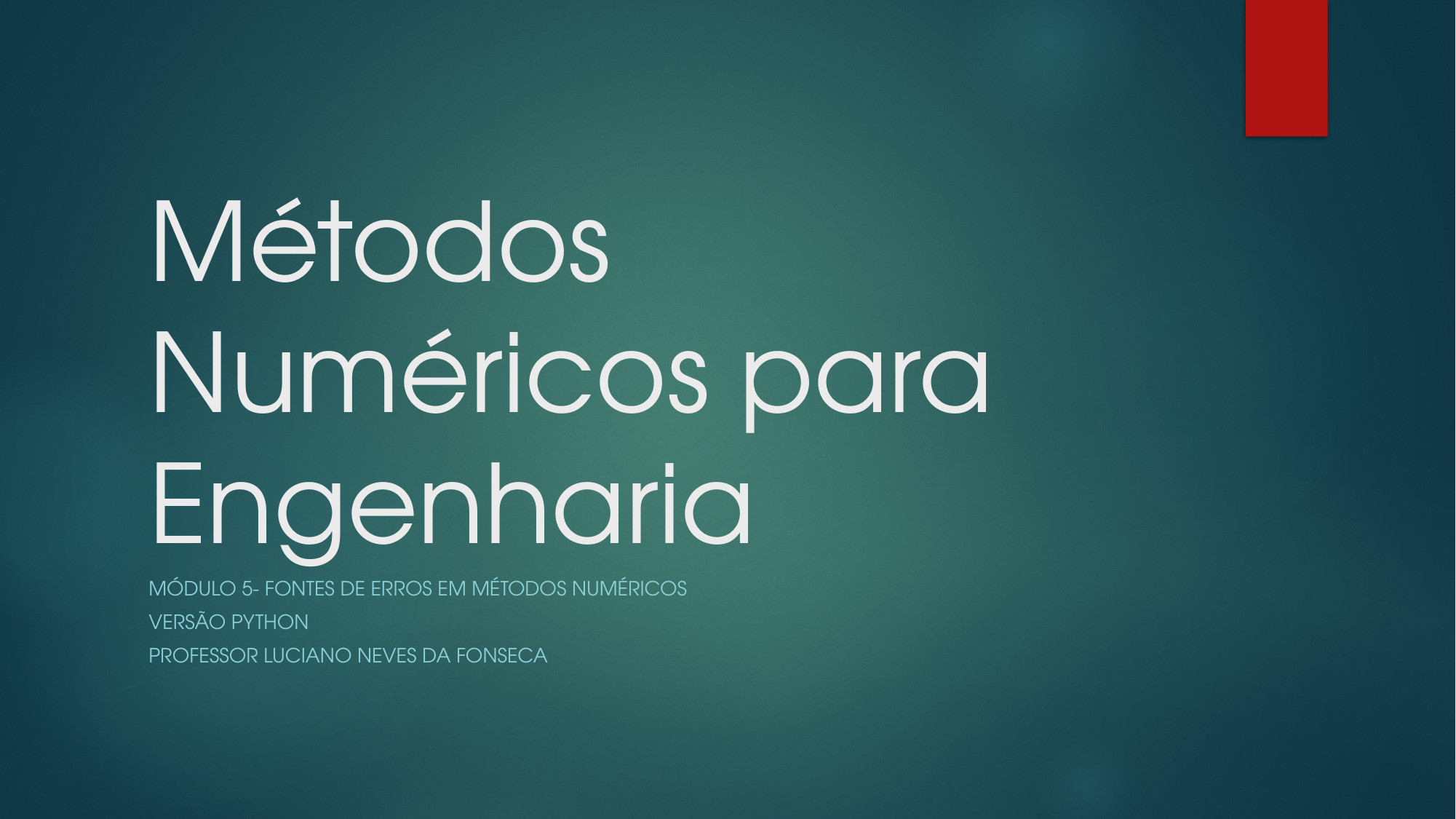

# Métodos Numéricos para Engenharia
Módulo 5- Fontes de erros em métodos numéricos
Versão python
Professor Luciano neves da fonseca